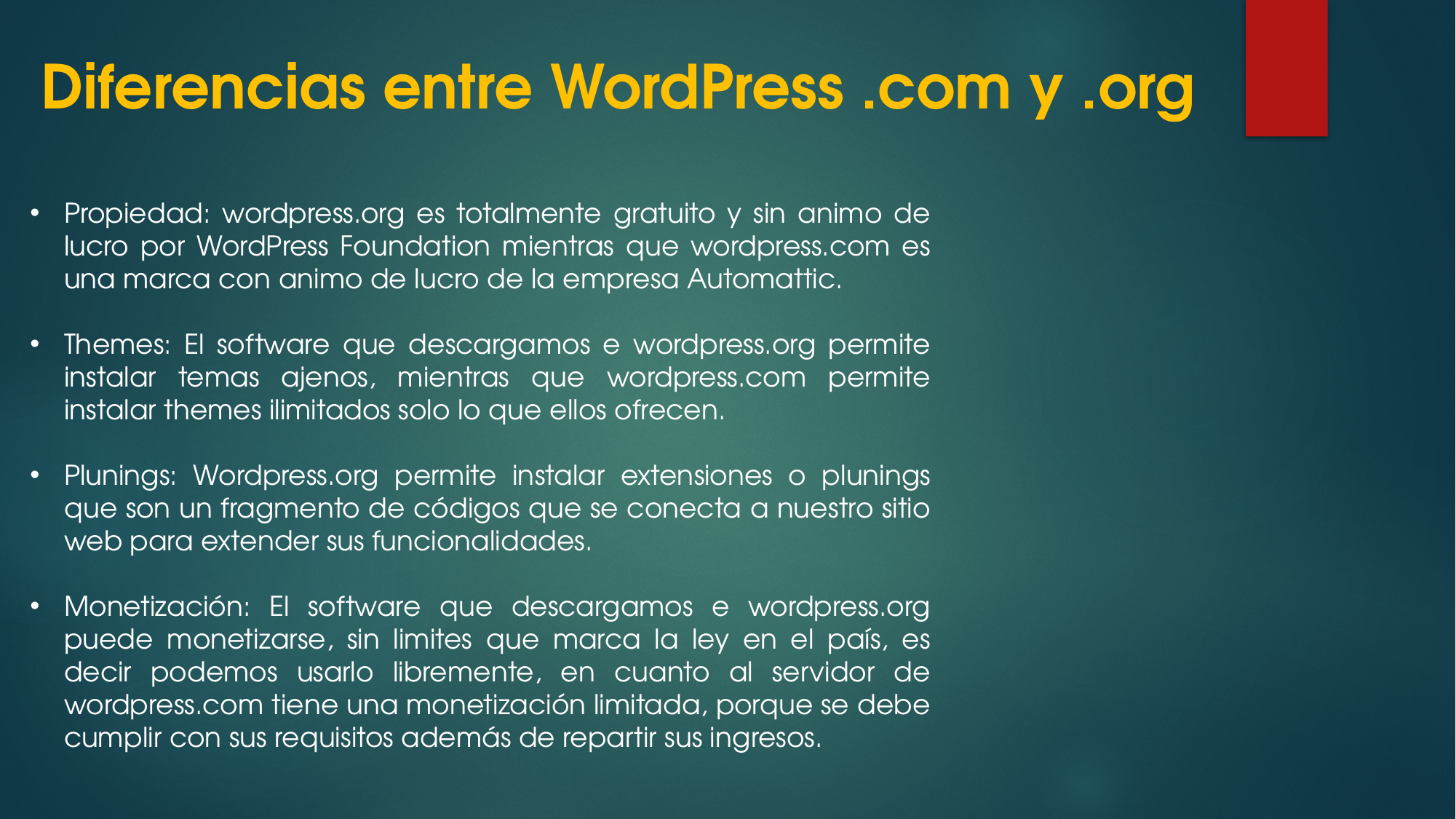

Diferencias entre WordPress .com y .org
Propiedad: wordpress.org es totalmente gratuito y sin animo de lucro por WordPress Foundation mientras que wordpress.com es una marca con animo de lucro de la empresa Automattic.

Themes: El software que descargamos e wordpress.org permite instalar temas ajenos, mientras que wordpress.com permite instalar themes ilimitados solo lo que ellos ofrecen.

Plunings: Wordpress.org permite instalar extensiones o plunings que son un fragmento de códigos que se conecta a nuestro sitio web para extender sus funcionalidades.

Monetización: El software que descargamos e wordpress.org puede monetizarse, sin limites que marca la ley en el país, es decir podemos usarlo libremente, en cuanto al servidor de wordpress.com tiene una monetización limitada, porque se debe cumplir con sus requisitos además de repartir sus ingresos.